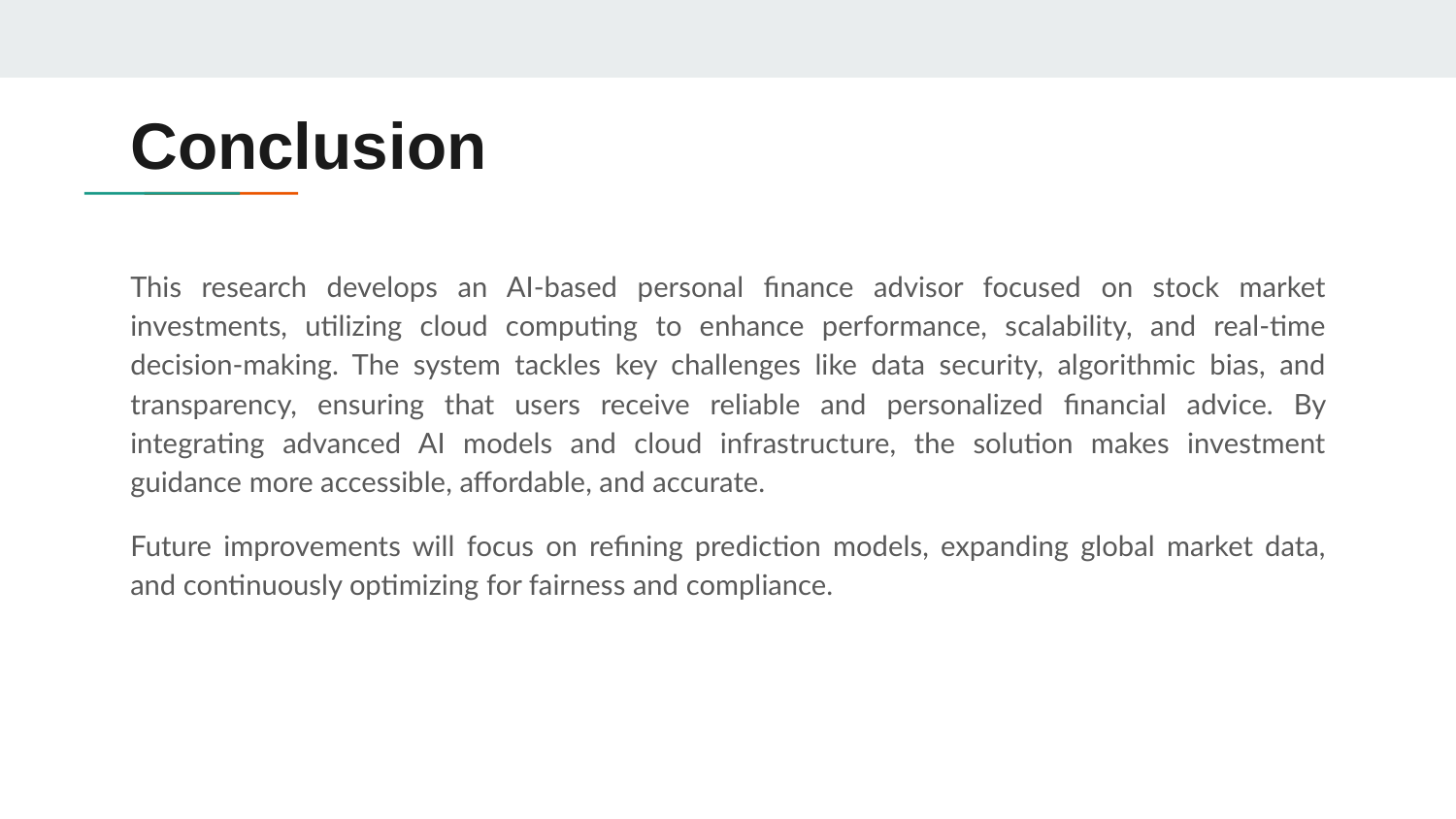

# Conclusion
This research develops an AI-based personal finance advisor focused on stock market investments, utilizing cloud computing to enhance performance, scalability, and real-time decision-making. The system tackles key challenges like data security, algorithmic bias, and transparency, ensuring that users receive reliable and personalized financial advice. By integrating advanced AI models and cloud infrastructure, the solution makes investment guidance more accessible, affordable, and accurate.
Future improvements will focus on refining prediction models, expanding global market data, and continuously optimizing for fairness and compliance.